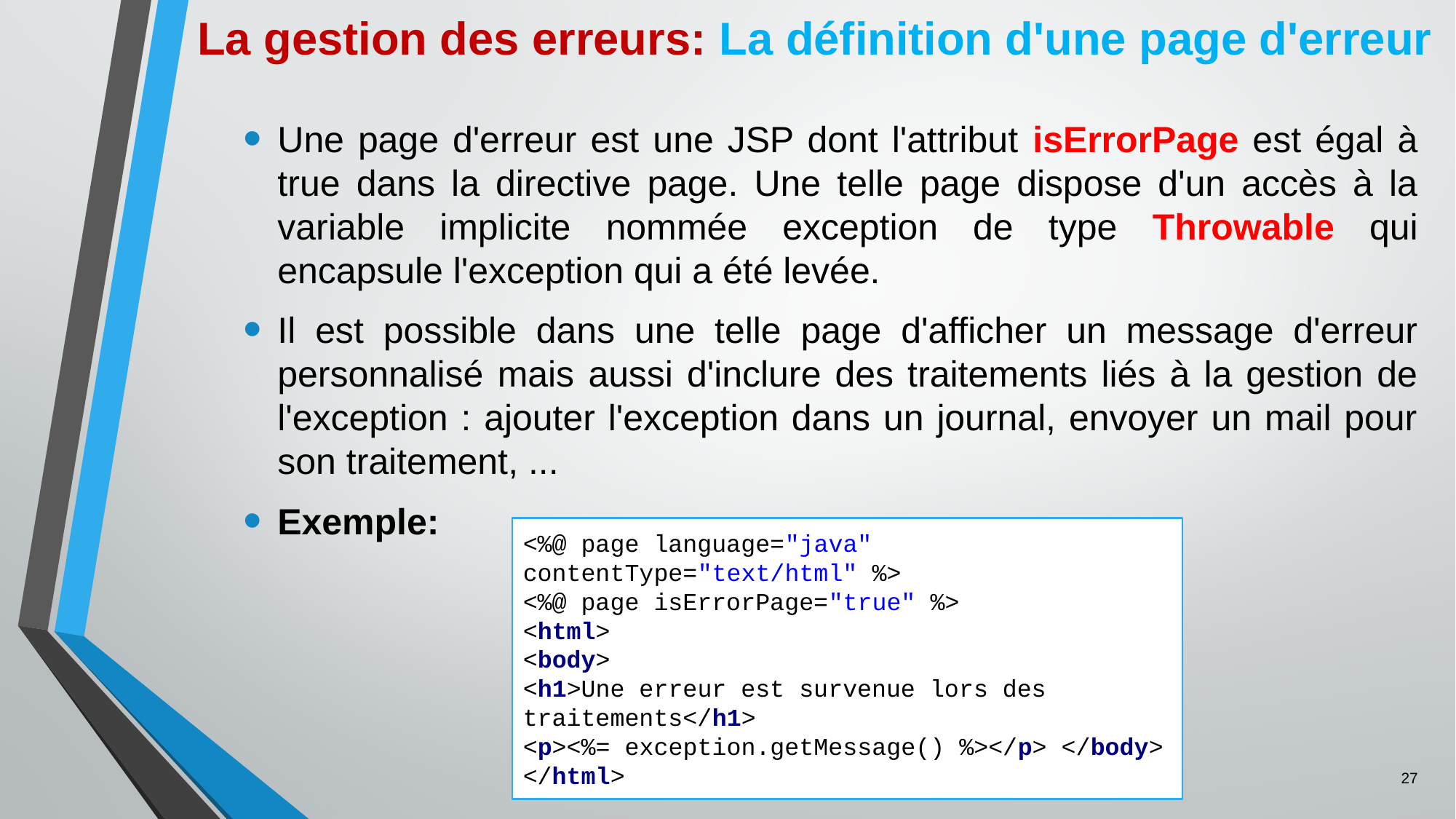

La gestion des erreurs: La définition d'une page d'erreur

Une page d'erreur est une JSP dont l'attribut isErrorPage est égal à true dans la directive page. Une telle page dispose d'un accès à la variable implicite nommée exception de type Throwable qui encapsule l'exception qui a été levée.
Il est possible dans une telle page d'afficher un message d'erreur personnalisé mais aussi d'inclure des traitements liés à la gestion de l'exception : ajouter l'exception dans un journal, envoyer un mail pour son traitement, ...
Exemple:
<%@ page language="java" contentType="text/html" %>
<%@ page isErrorPage="true" %>
<html>
<body>
<h1>Une erreur est survenue lors des traitements</h1>
<p><%= exception.getMessage() %></p> </body>
</html>
27